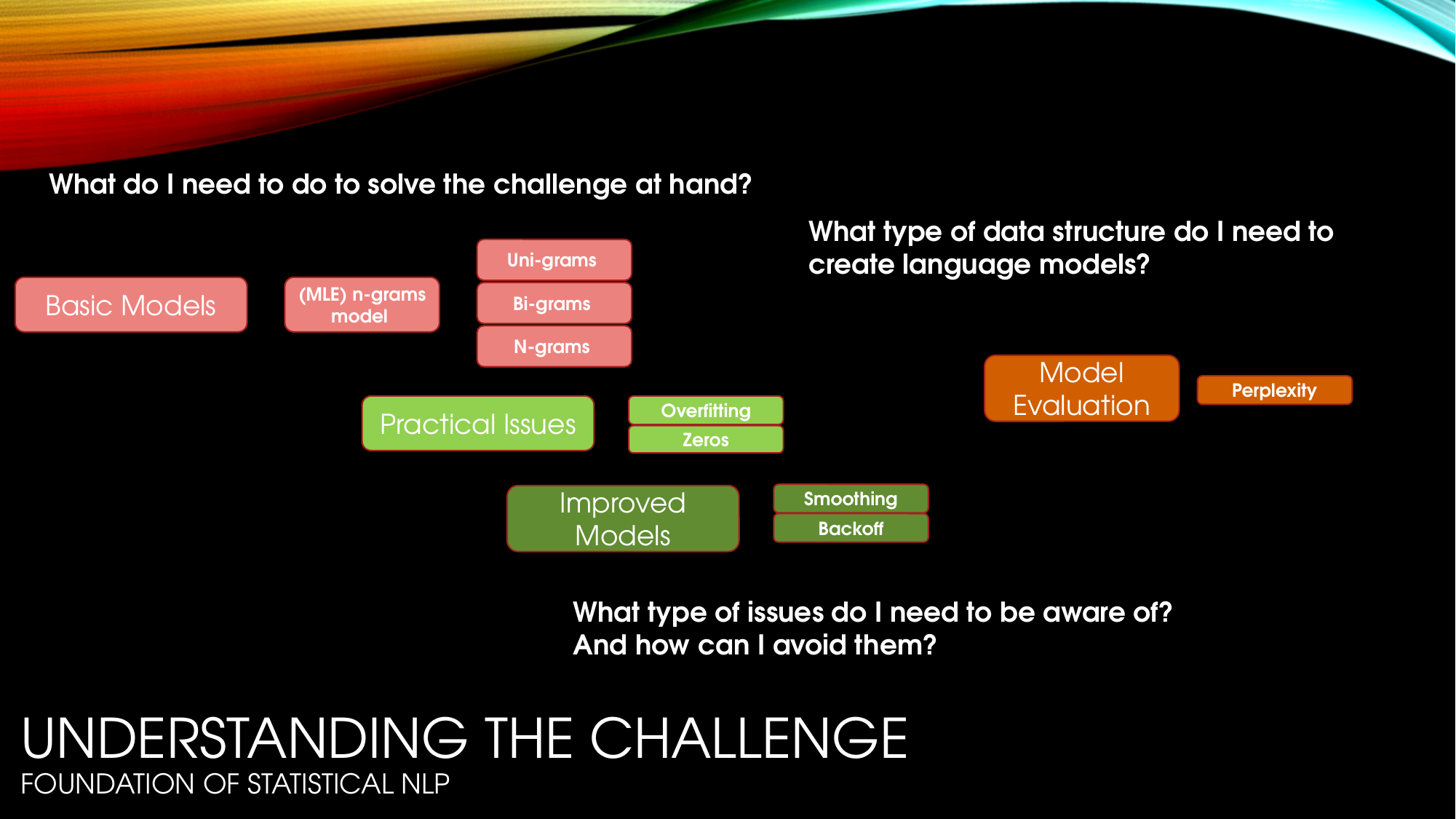

What do I need to do to solve the challenge at hand?
What type of data structure do I need to
create language models?
Uni-grams
Bi-grams
N-grams
Basic Models
(MLE) n-grams
model
Model Evaluation
Perplexity
Overfitting
Practical Issues
Zeros
Smoothing
Improved Models
Backoff
What type of issues do I need to be aware of?
And how can I avoid them?
# Understanding the challenge Foundation of Statistical NLP